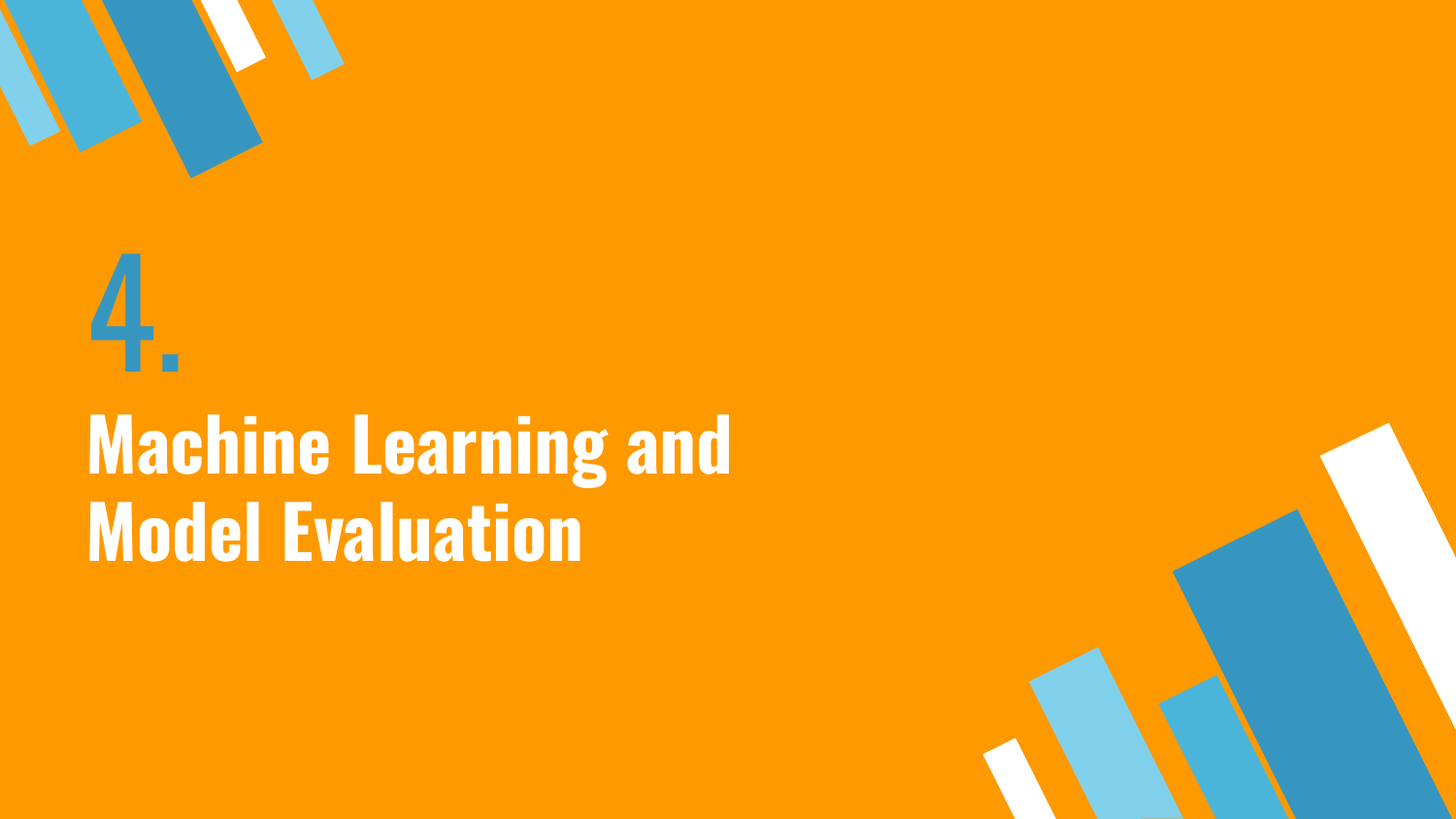

# 4. Machine Learning and
Model Evaluation